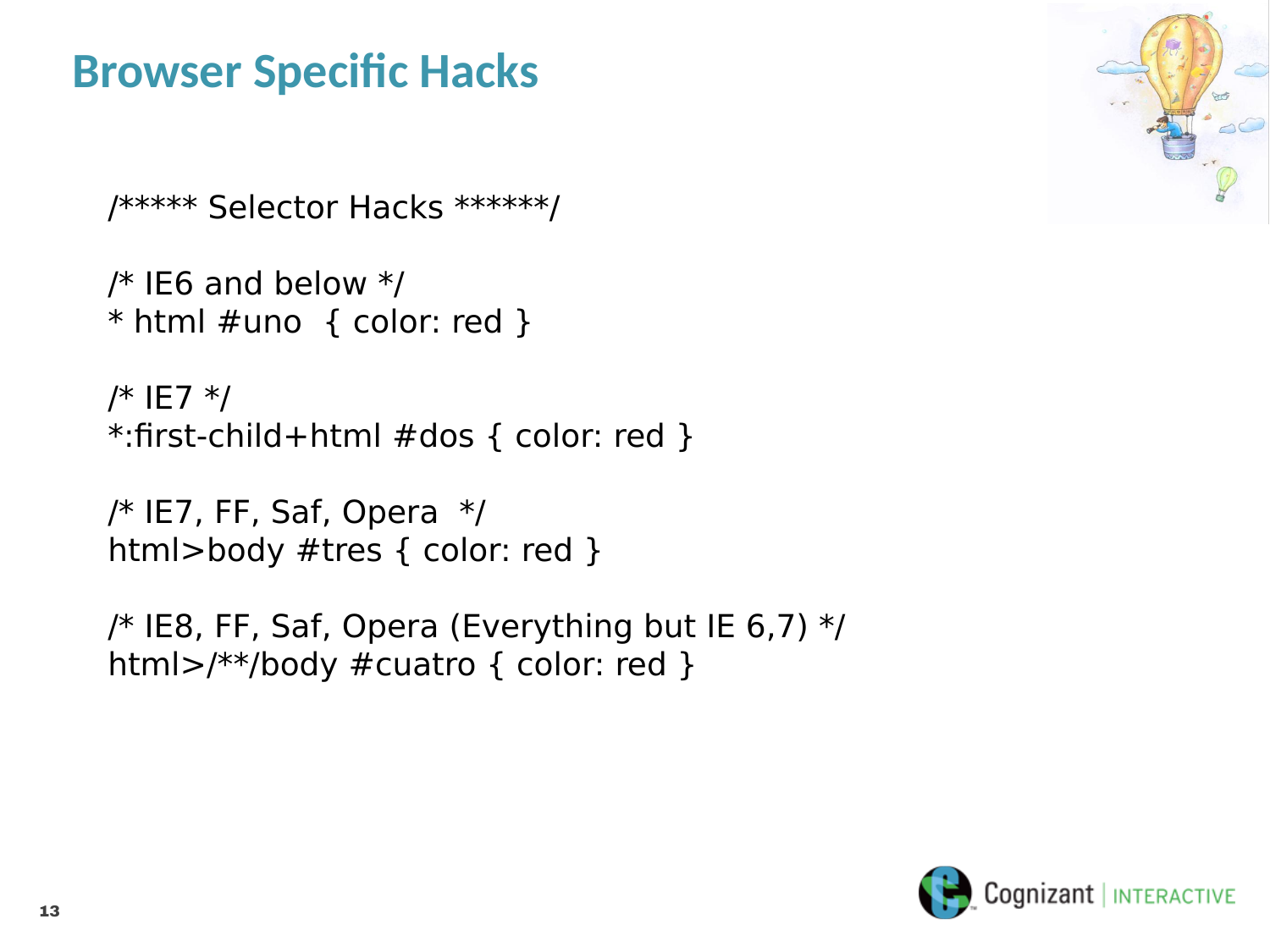

# Browser Specific Hacks
/***** Selector Hacks ******/

/* IE6 and below */
* html #uno  { color: red }

/* IE7 */
*:first-child+html #dos { color: red }

/* IE7, FF, Saf, Opera  */
html>body #tres { color: red }

/* IE8, FF, Saf, Opera (Everything but IE 6,7) */
html>/**/body #cuatro { color: red }
13